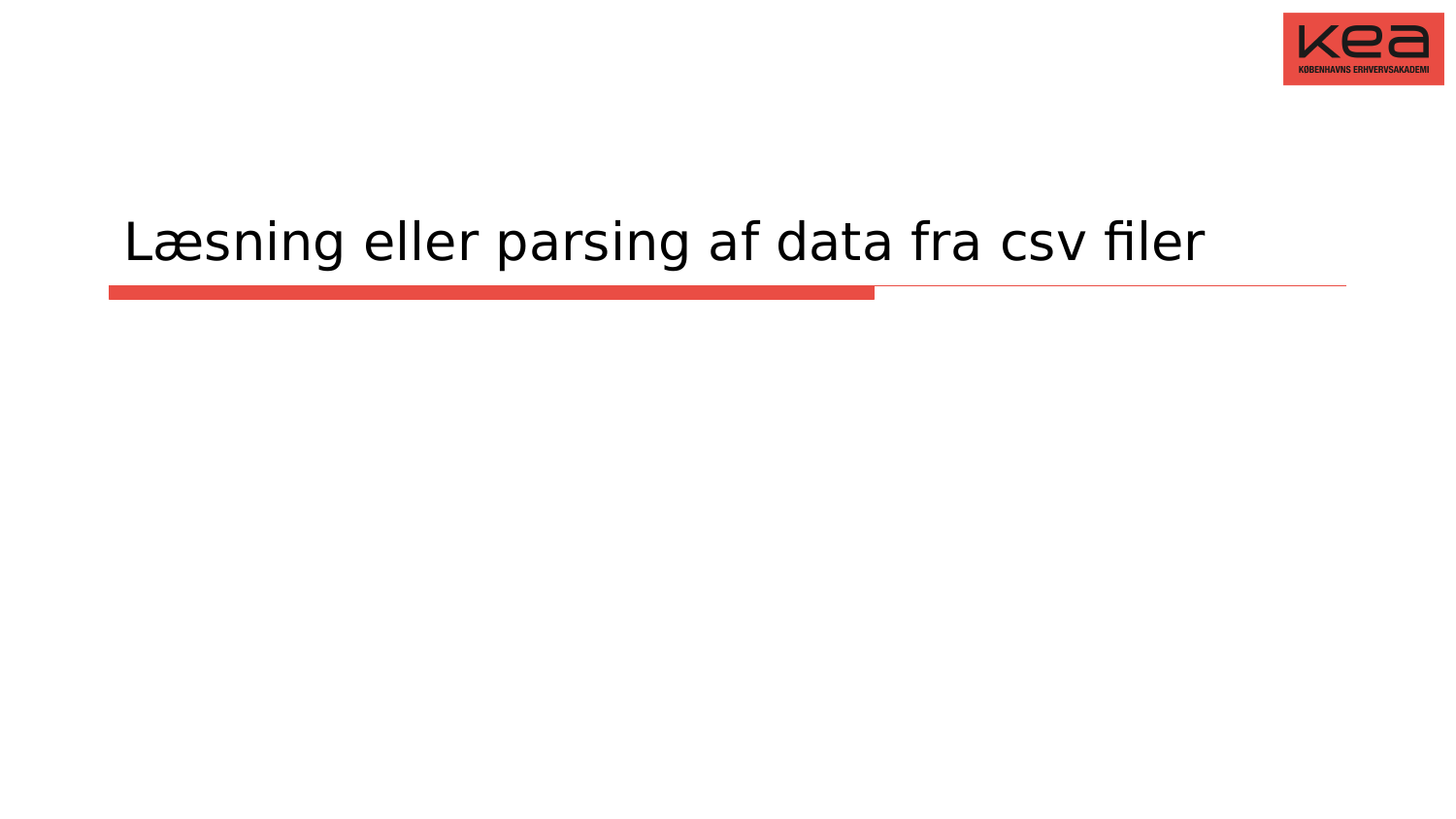

# Læsning eller parsing af data fra csv filer